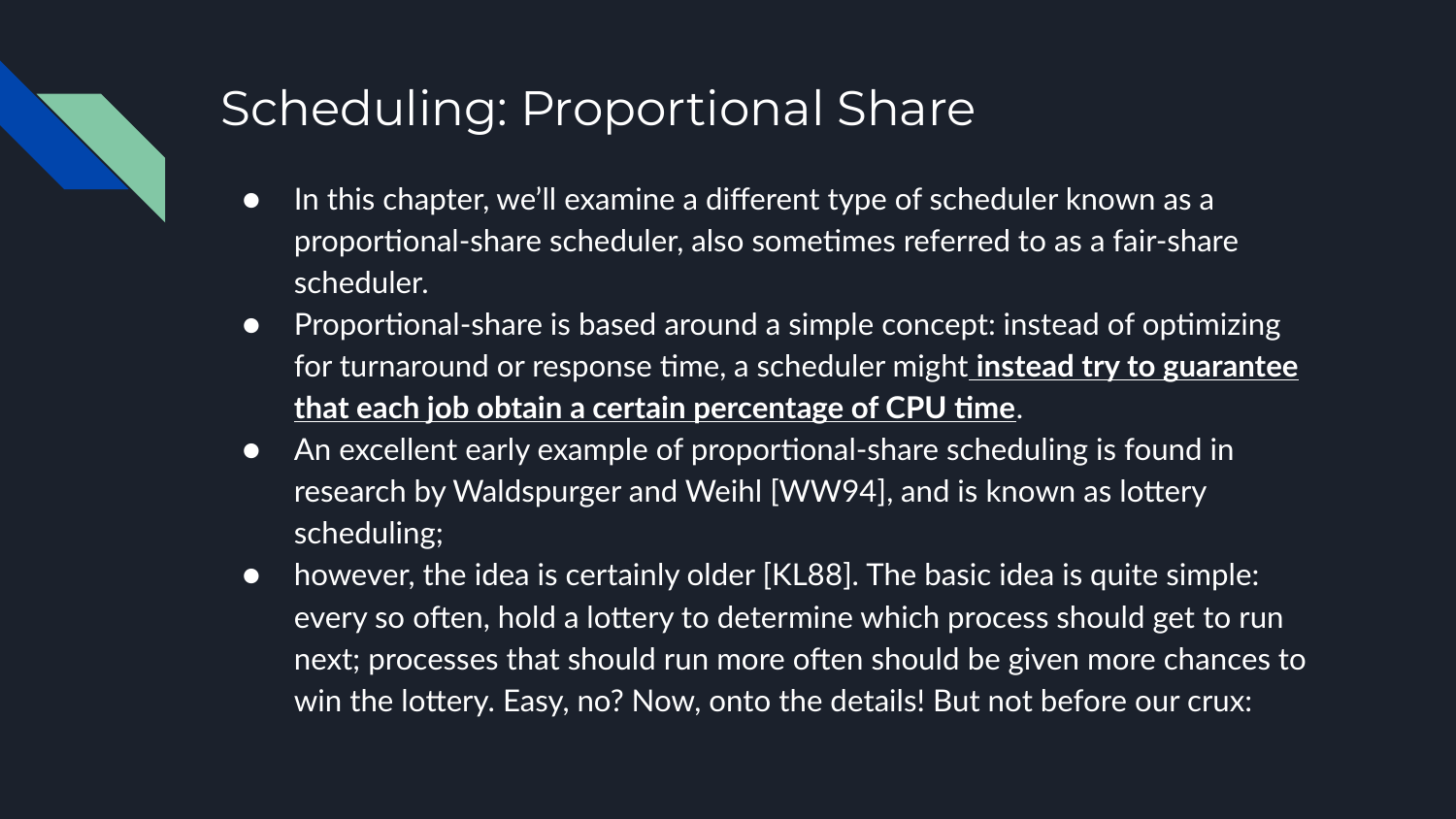

# Scheduling: Proportional Share
In this chapter, we’ll examine a different type of scheduler known as a proportional-share scheduler, also sometimes referred to as a fair-share scheduler.
Proportional-share is based around a simple concept: instead of optimizing for turnaround or response time, a scheduler might instead try to guarantee that each job obtain a certain percentage of CPU time.
An excellent early example of proportional-share scheduling is found in research by Waldspurger and Weihl [WW94], and is known as lottery scheduling;
however, the idea is certainly older [KL88]. The basic idea is quite simple: every so often, hold a lottery to determine which process should get to run next; processes that should run more often should be given more chances to win the lottery. Easy, no? Now, onto the details! But not before our crux: